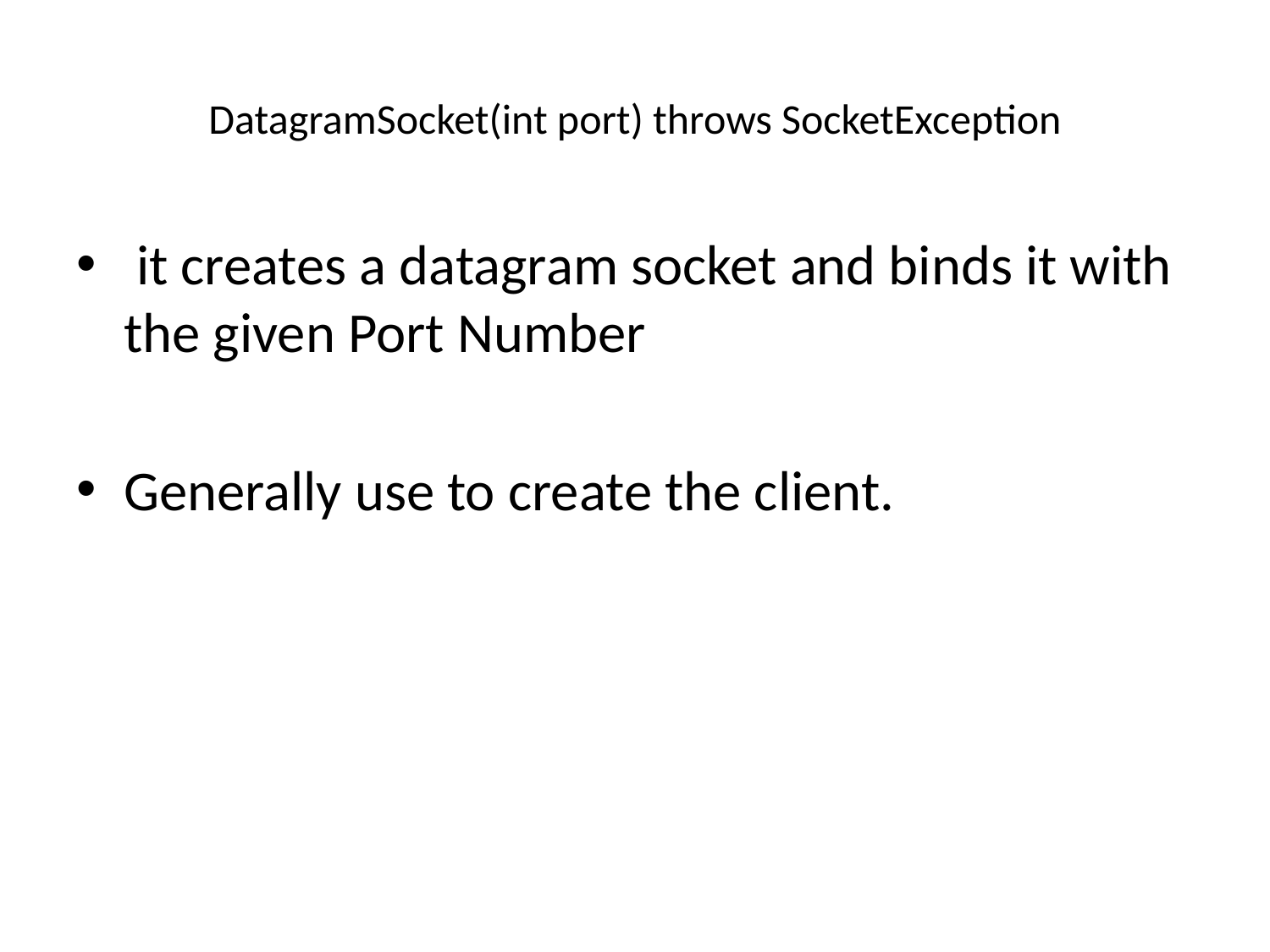

# DatagramSocket(int port) throws SocketException
 it creates a datagram socket and binds it with the given Port Number

Generally use to create the client.